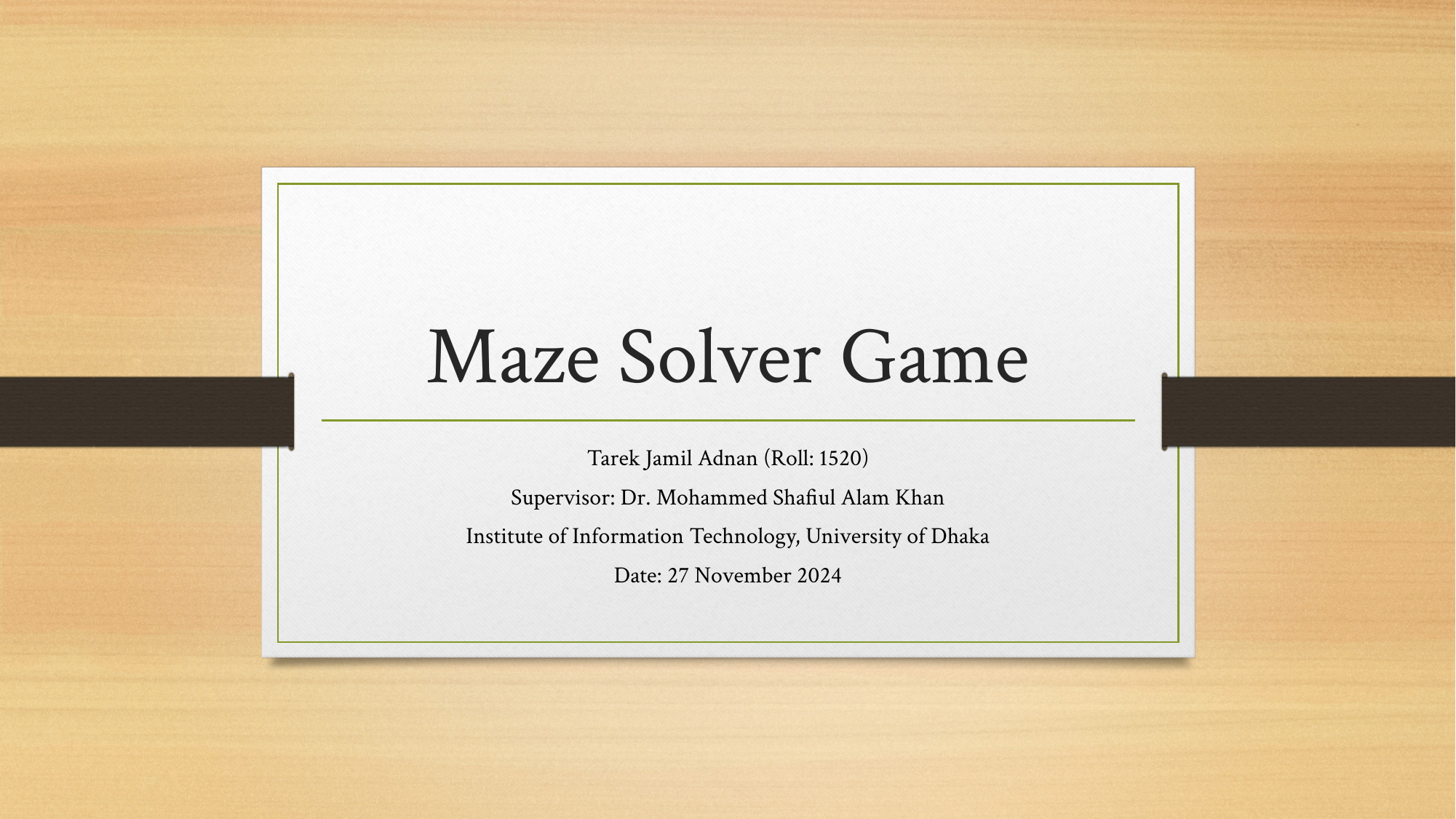

# Maze Solver Game
Tarek Jamil Adnan (Roll: 1520)
Supervisor: Dr. Mohammed Shafiul Alam Khan
Institute of Information Technology, University of Dhaka
Date: 27 November 2024